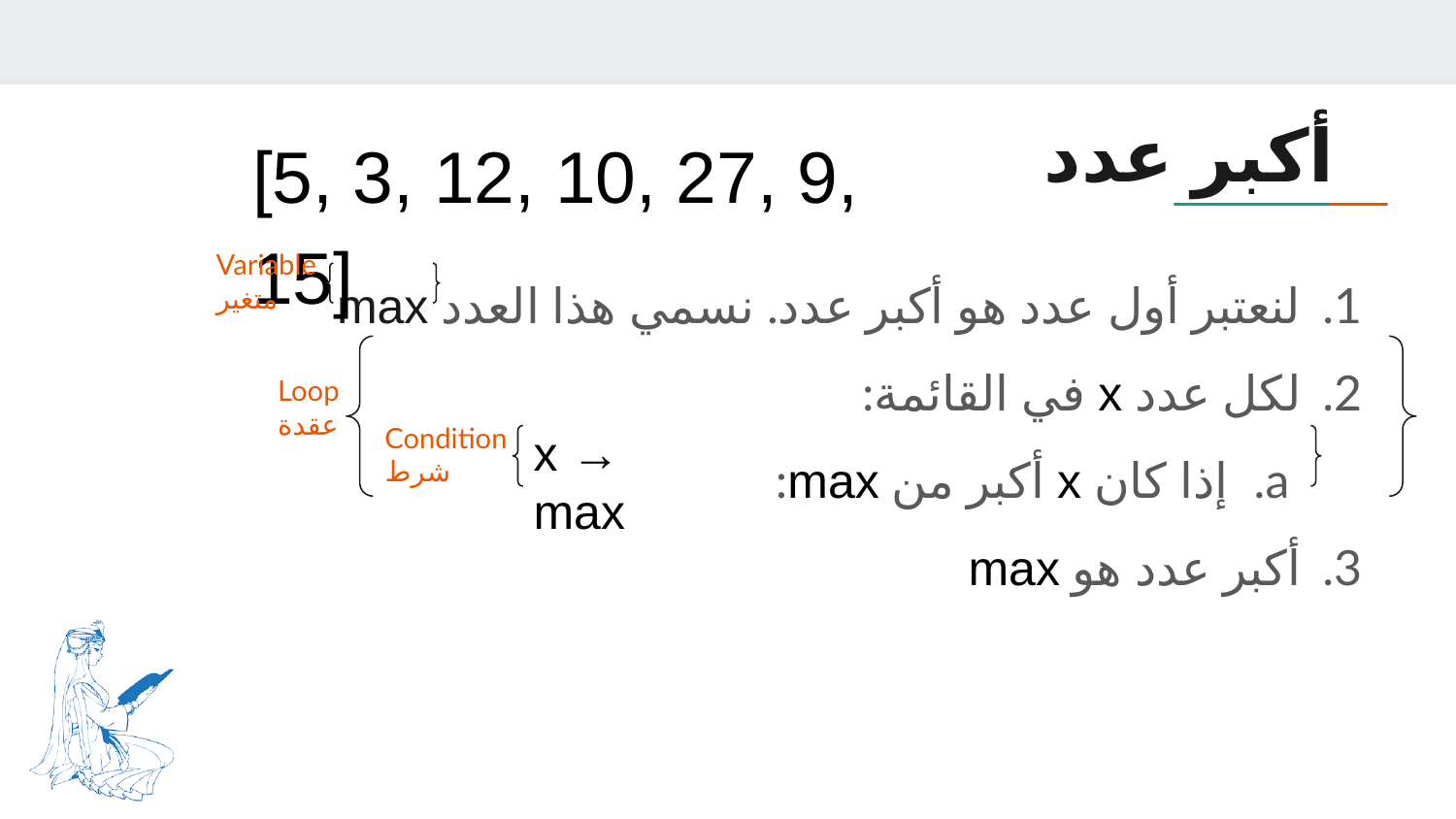

# أكبر عدد

[5, 3, 12, 10, 27, 9, 15]

لنعتبر أول عدد هو أكبر عدد. نسمي هذا العدد max
لكل عدد x في القائمة:
إذا كان x أكبر من max:
أكبر عدد هو max
Variable
متغير

Loop
عقدة
Condition
شرط

x → max